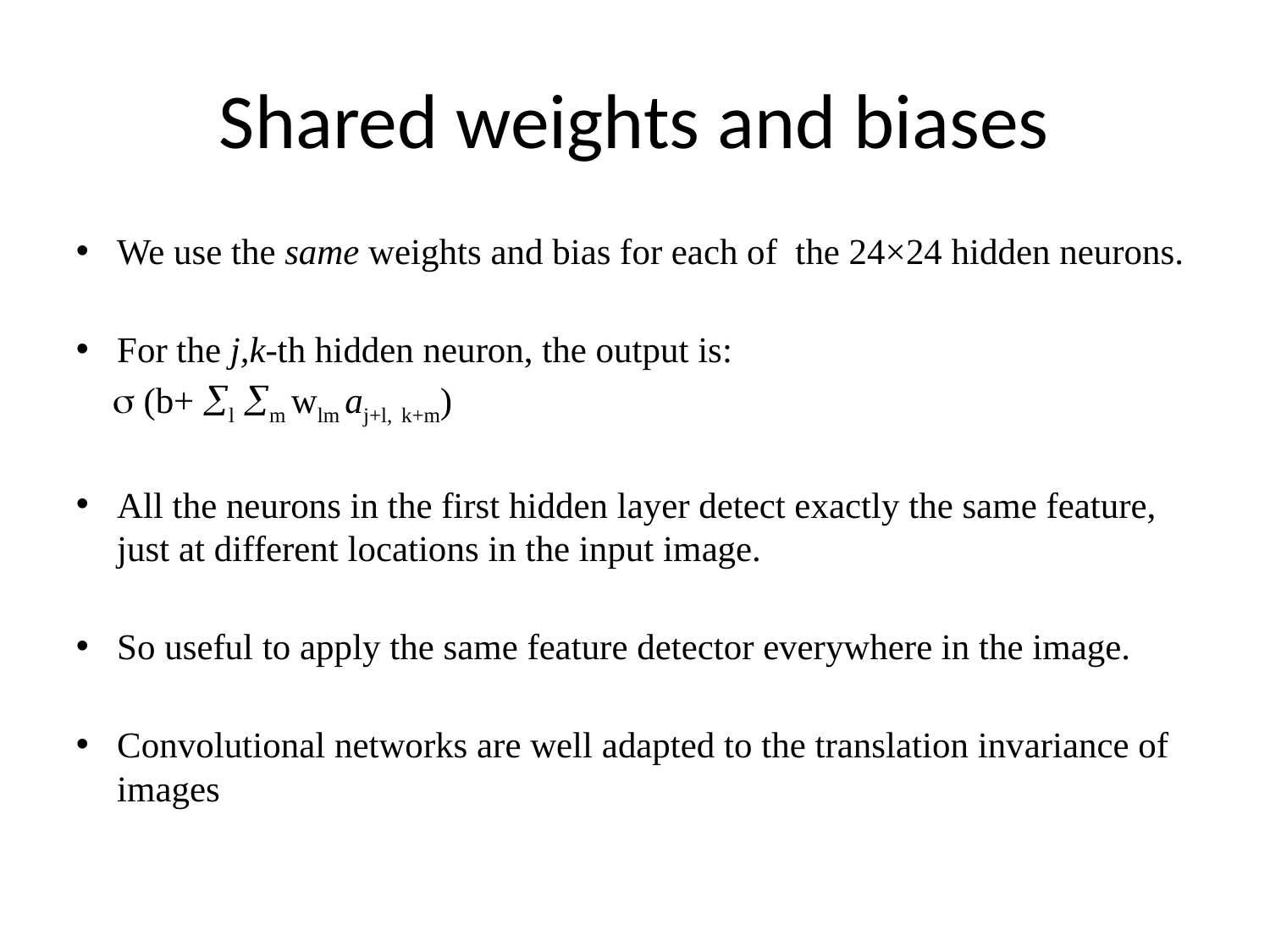

Shared weights and biases
We use the same weights and bias for each of  the 24×24 hidden neurons.

For the j,k-th hidden neuron, the output is:
    σ (b+ ∑l ∑m wlm aj+l, k+m)

All the neurons in the first hidden layer detect exactly the same feature, just at different locations in the input image.

So useful to apply the same feature detector everywhere in the image.

Convolutional networks are well adapted to the translation invariance of images